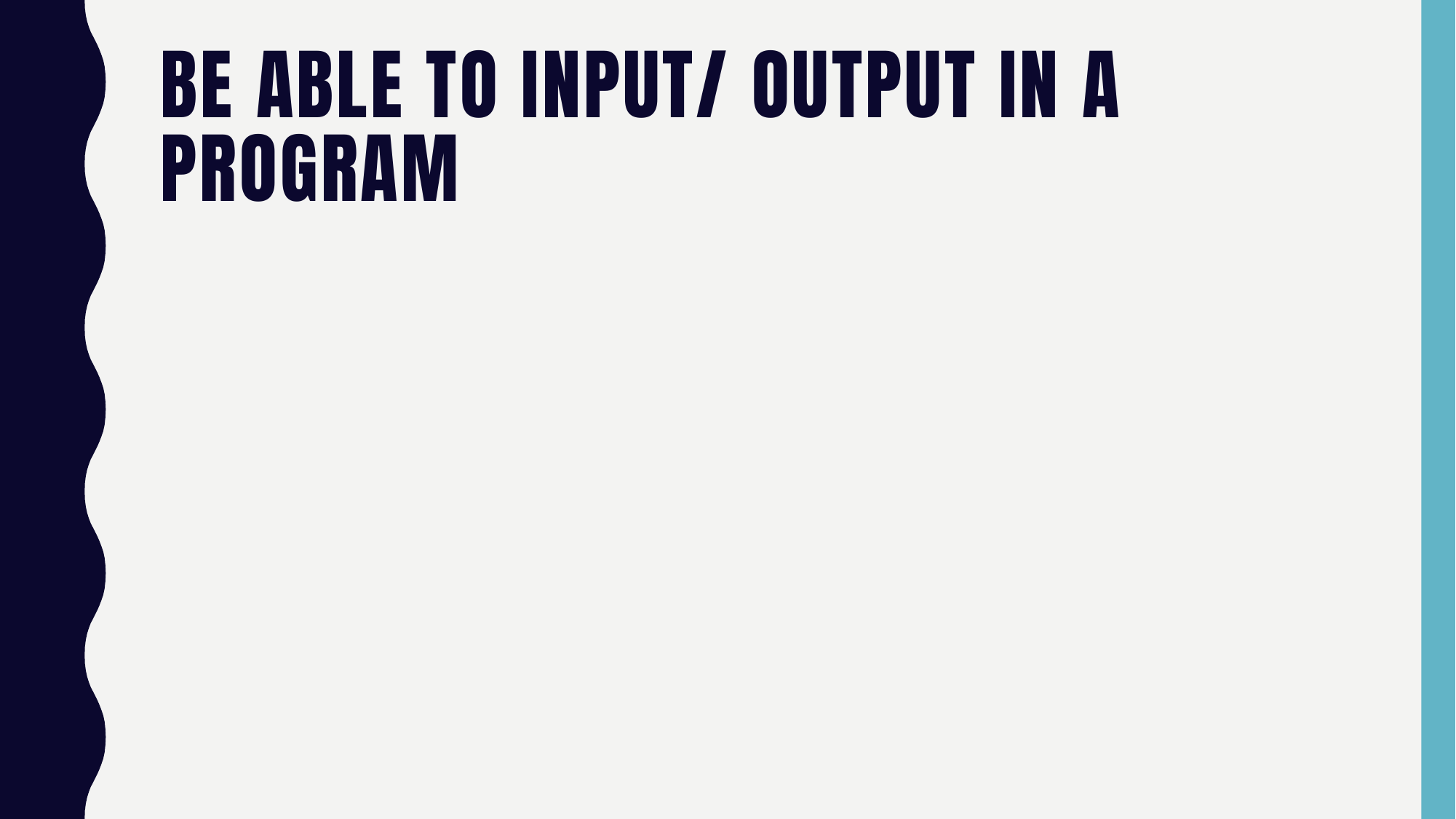

# Be able to input/ output in a program